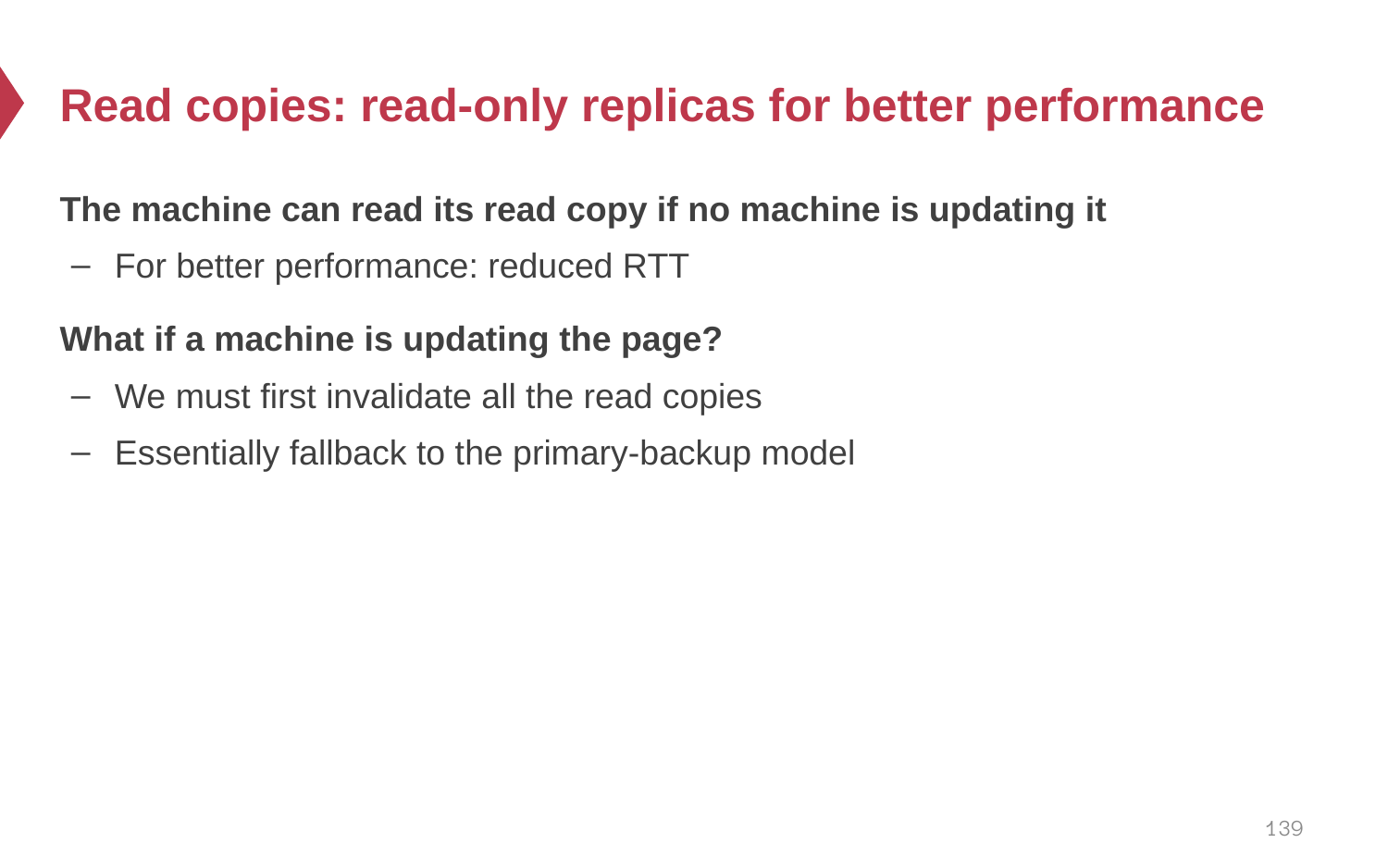

# Read copies: read-only replicas for better performance
The machine can read its read copy if no machine is updating it
For better performance: reduced RTT
What if a machine is updating the page?
We must first invalidate all the read copies
Essentially fallback to the primary-backup model
139